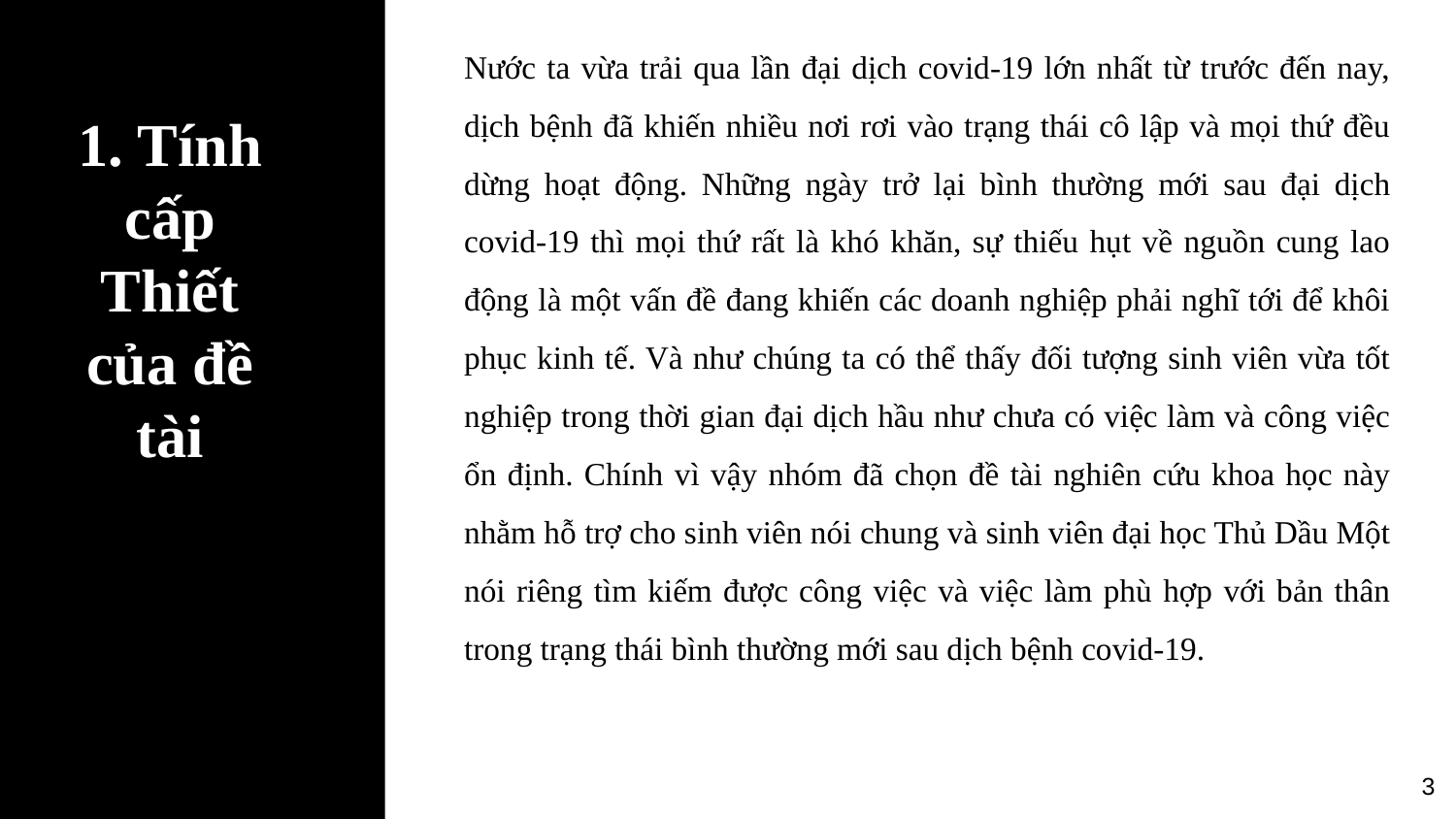

Nước ta vừa trải qua lần đại dịch covid-19 lớn nhất từ trước đến nay, dịch bệnh đã khiến nhiều nơi rơi vào trạng thái cô lập và mọi thứ đều dừng hoạt động. Những ngày trở lại bình thường mới sau đại dịch covid-19 thì mọi thứ rất là khó khăn, sự thiếu hụt về nguồn cung lao động là một vấn đề đang khiến các doanh nghiệp phải nghĩ tới để khôi phục kinh tế. Và như chúng ta có thể thấy đối tượng sinh viên vừa tốt nghiệp trong thời gian đại dịch hầu như chưa có việc làm và công việc ổn định. Chính vì vậy nhóm đã chọn đề tài nghiên cứu khoa học này nhằm hỗ trợ cho sinh viên nói chung và sinh viên đại học Thủ Dầu Một nói riêng tìm kiếm được công việc và việc làm phù hợp với bản thân trong trạng thái bình thường mới sau dịch bệnh covid-19.

# 1. Tính cấp Thiết của đề tài
3